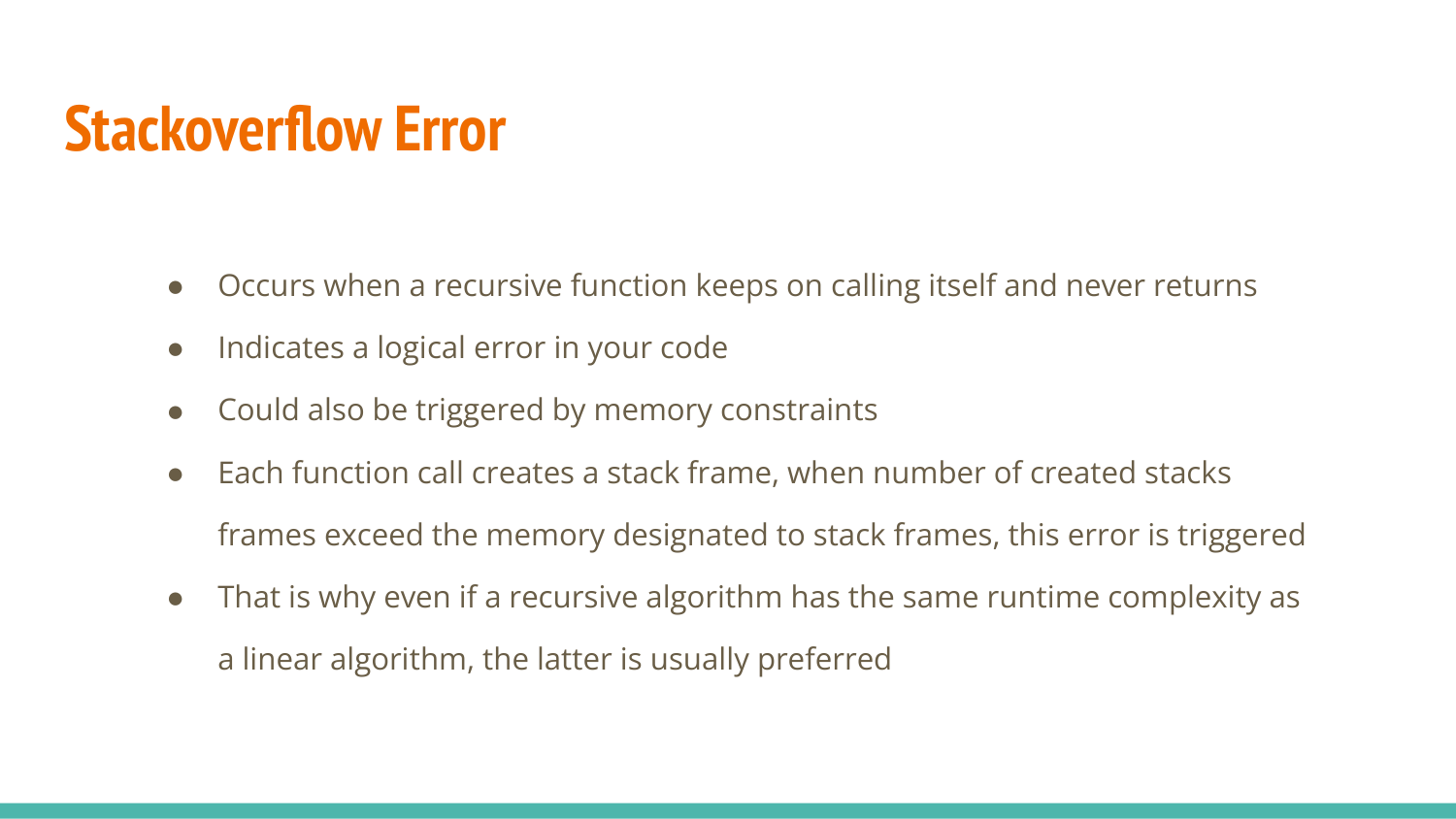

# Stackoverflow Error
Occurs when a recursive function keeps on calling itself and never returns
Indicates a logical error in your code
Could also be triggered by memory constraints
Each function call creates a stack frame, when number of created stacks frames exceed the memory designated to stack frames, this error is triggered
That is why even if a recursive algorithm has the same runtime complexity as a linear algorithm, the latter is usually preferred